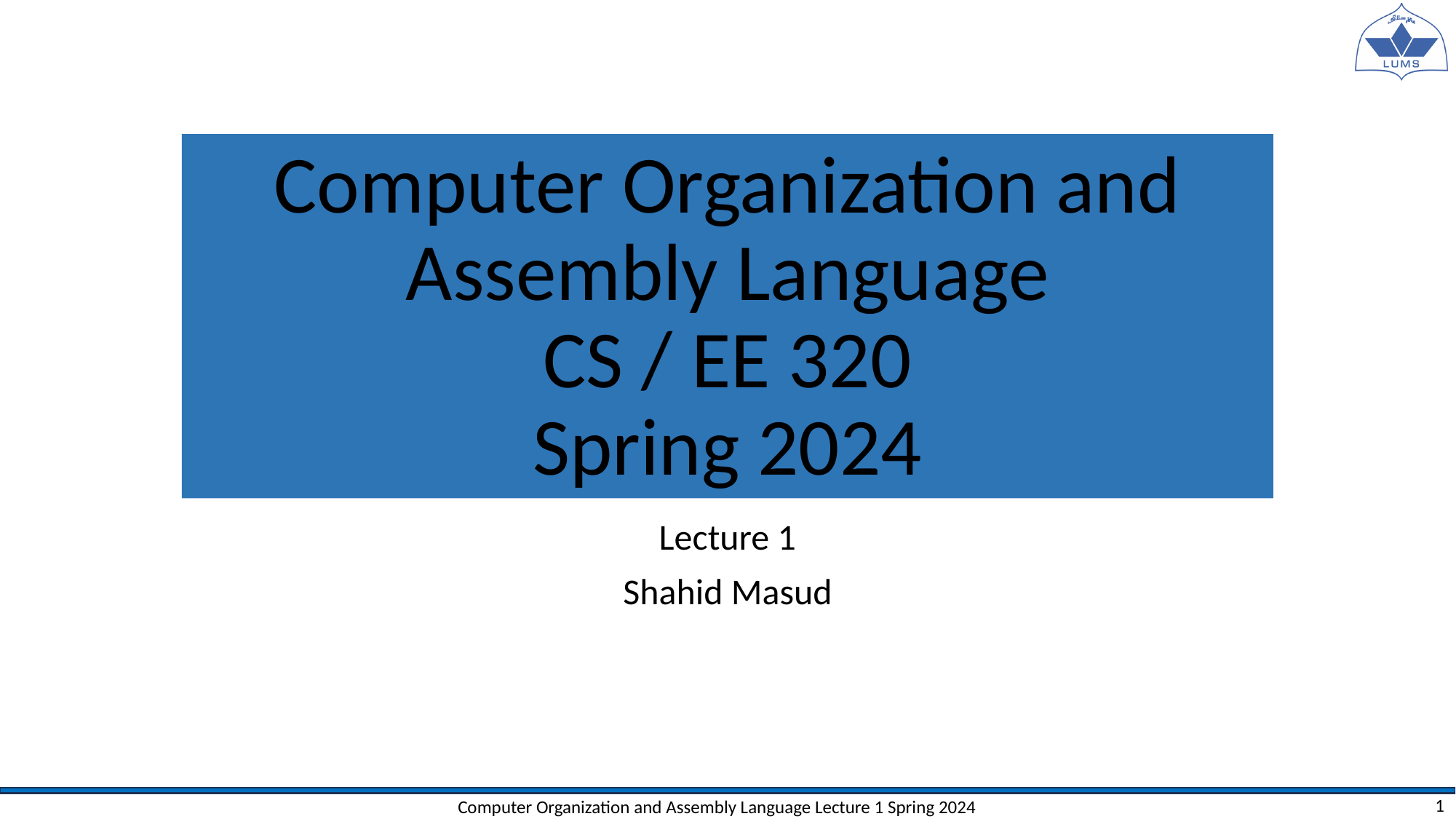

# Computer Organization and Assembly Language CS / EE 320 Spring 2024
Lecture 1
Shahid Masud
Computer Organization and Assembly Language Lecture 1 Spring 2024
1